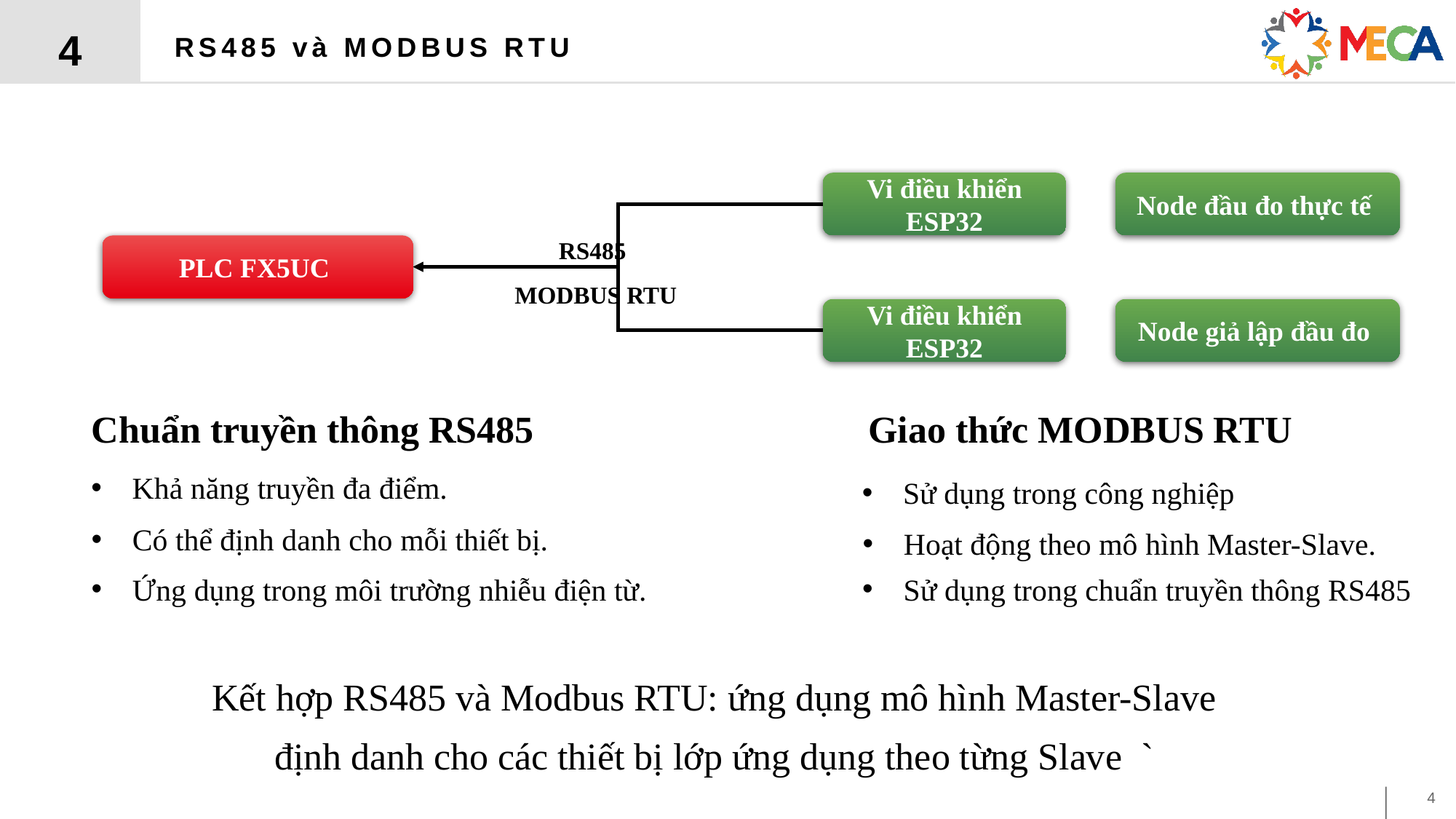

4
# RS485 và MODBUS RTU
Vi điều khiển ESP32
Node đầu đo thực tế
RS485
 PLC FX5UC
MODBUS RTU
Vi điều khiển ESP32
Node giả lập đầu đo
Chuẩn truyền thông RS485
Giao thức MODBUS RTU
Khả năng truyền đa điểm.
Sử dụng trong công nghiệp

Có thể định danh cho mỗi thiết bị.
Hoạt động theo mô hình Master-Slave.
Sử dụng trong chuẩn truyền thông RS485
Ứng dụng trong môi trường nhiễu điện từ.
Kết hợp RS485 và Modbus RTU: ứng dụng mô hình Master-Slave định danh cho các thiết bị lớp ứng dụng theo từng Slave  `
4